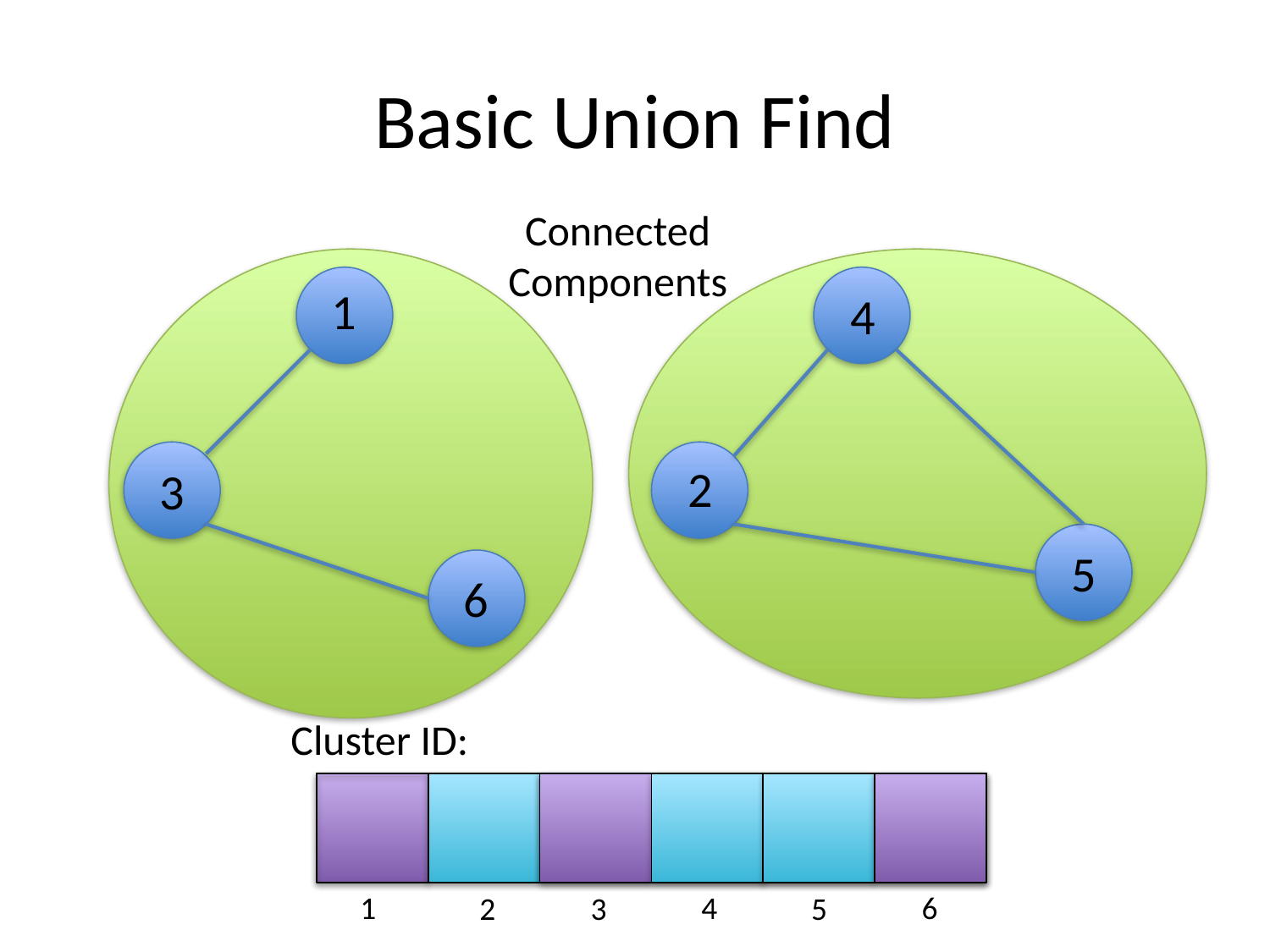

# Basic Union Find
Connected Components

1
4

2
3

5

6
Cluster ID:

1
4
6
2
3
5